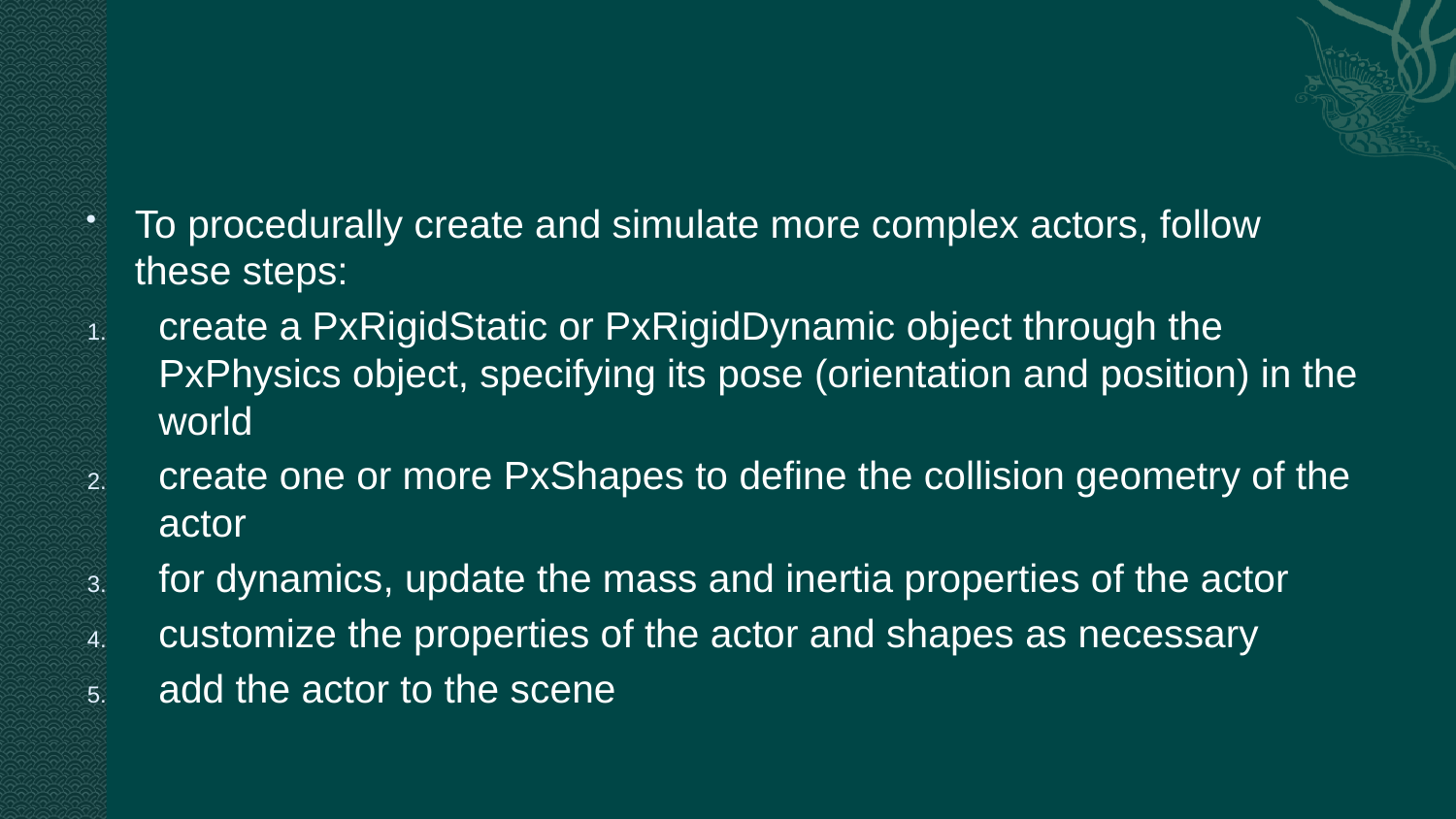

#
To procedurally create and simulate more complex actors, follow these steps:
create a PxRigidStatic or PxRigidDynamic object through the PxPhysics object, specifying its pose (orientation and position) in the world
create one or more PxShapes to define the collision geometry of the actor
for dynamics, update the mass and inertia properties of the actor
customize the properties of the actor and shapes as necessary
add the actor to the scene